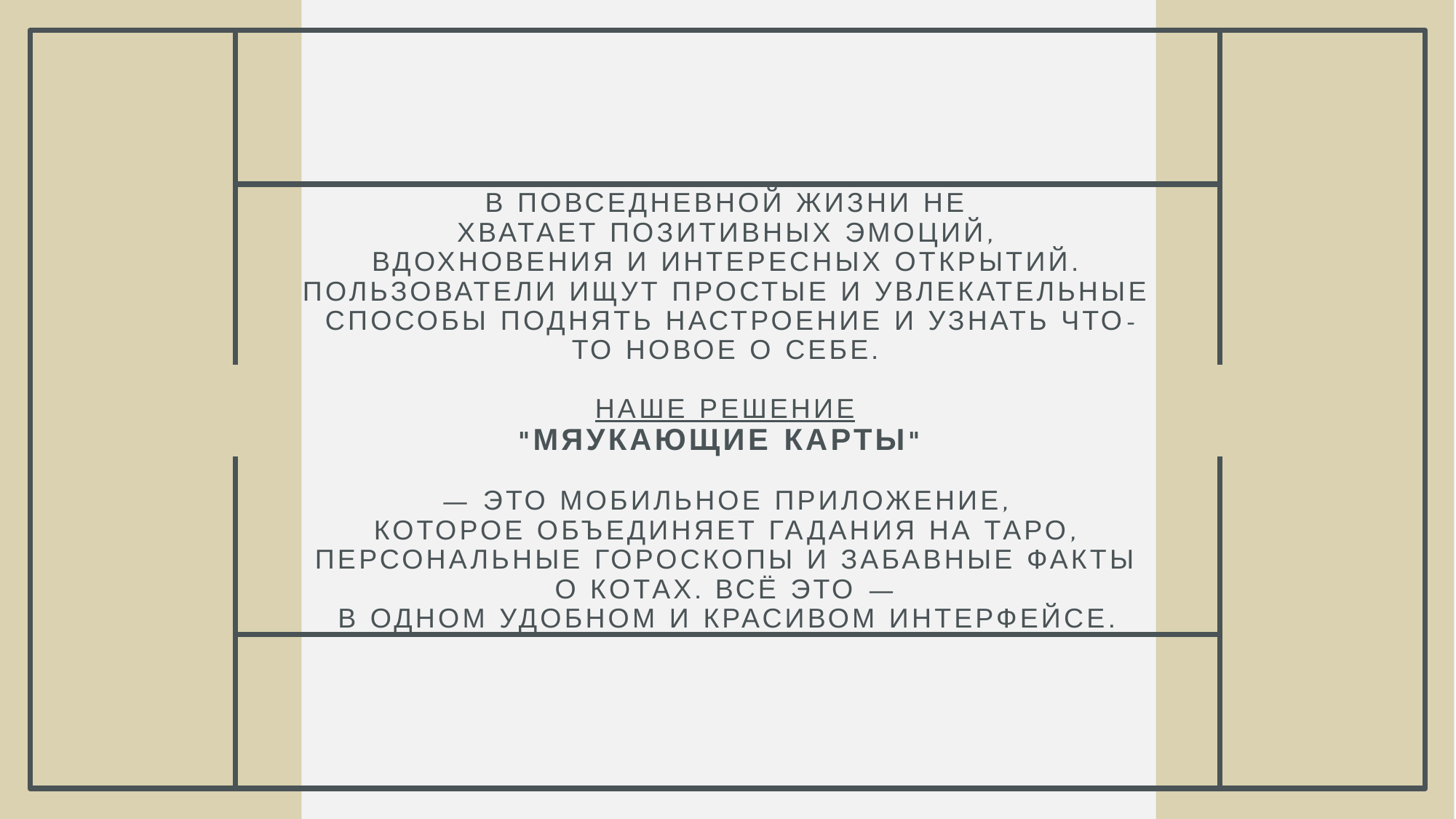

# В повседневной жизни не хватает позитивных эмоций, вдохновения и интересных открытий. Пользователи ищут простые и увлекательные способы поднять настроение и узнать что-то новое о себе. Наше решение "МЯУкающие карты"  — это мобильное приложение, которое объединяет гадания на Таро, персональные гороскопы и забавные факты о котах. Всё это — в одном удобном и красивом интерфейсе.